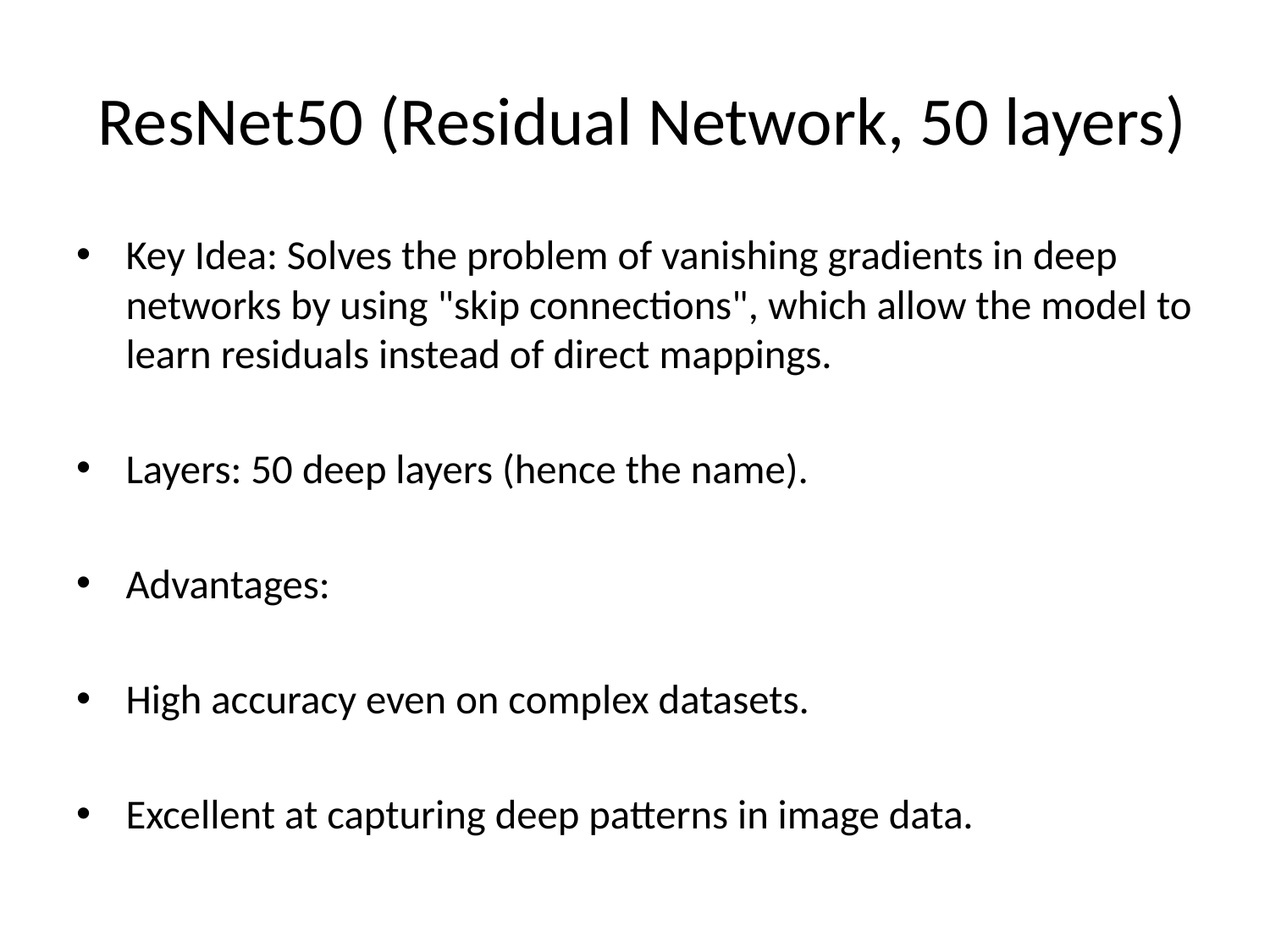

# ResNet50 (Residual Network, 50 layers)
Key Idea: Solves the problem of vanishing gradients in deep networks by using "skip connections", which allow the model to learn residuals instead of direct mappings.

Layers: 50 deep layers (hence the name).

Advantages:

High accuracy even on complex datasets.

Excellent at capturing deep patterns in image data.